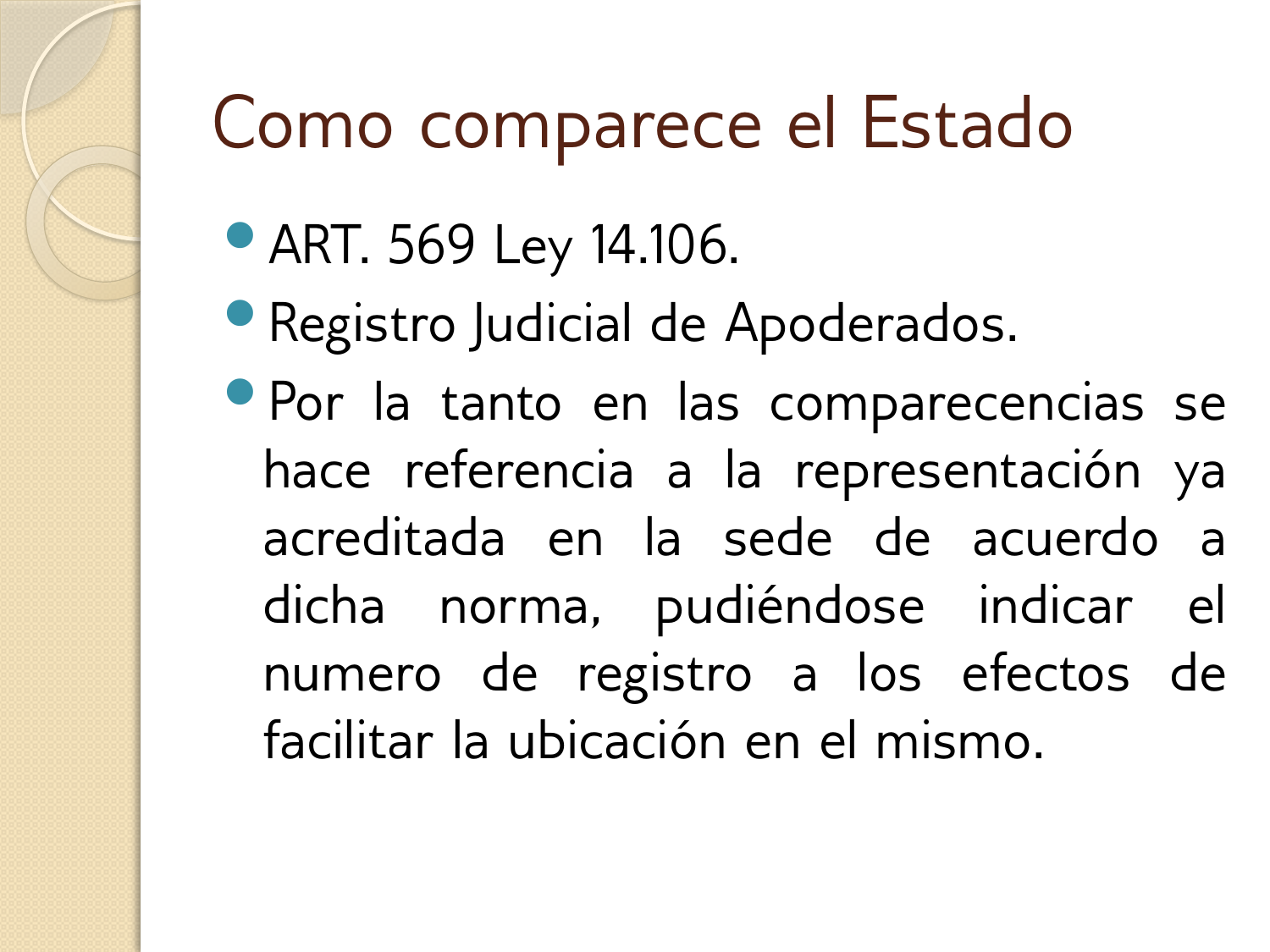

# Como comparece el Estado
ART. 569 Ley 14.106.
Registro Judicial de Apoderados.
Por la tanto en las comparecencias se hace referencia a la representación ya acreditada en la sede de acuerdo a dicha norma, pudiéndose indicar el numero de registro a los efectos de facilitar la ubicación en el mismo.